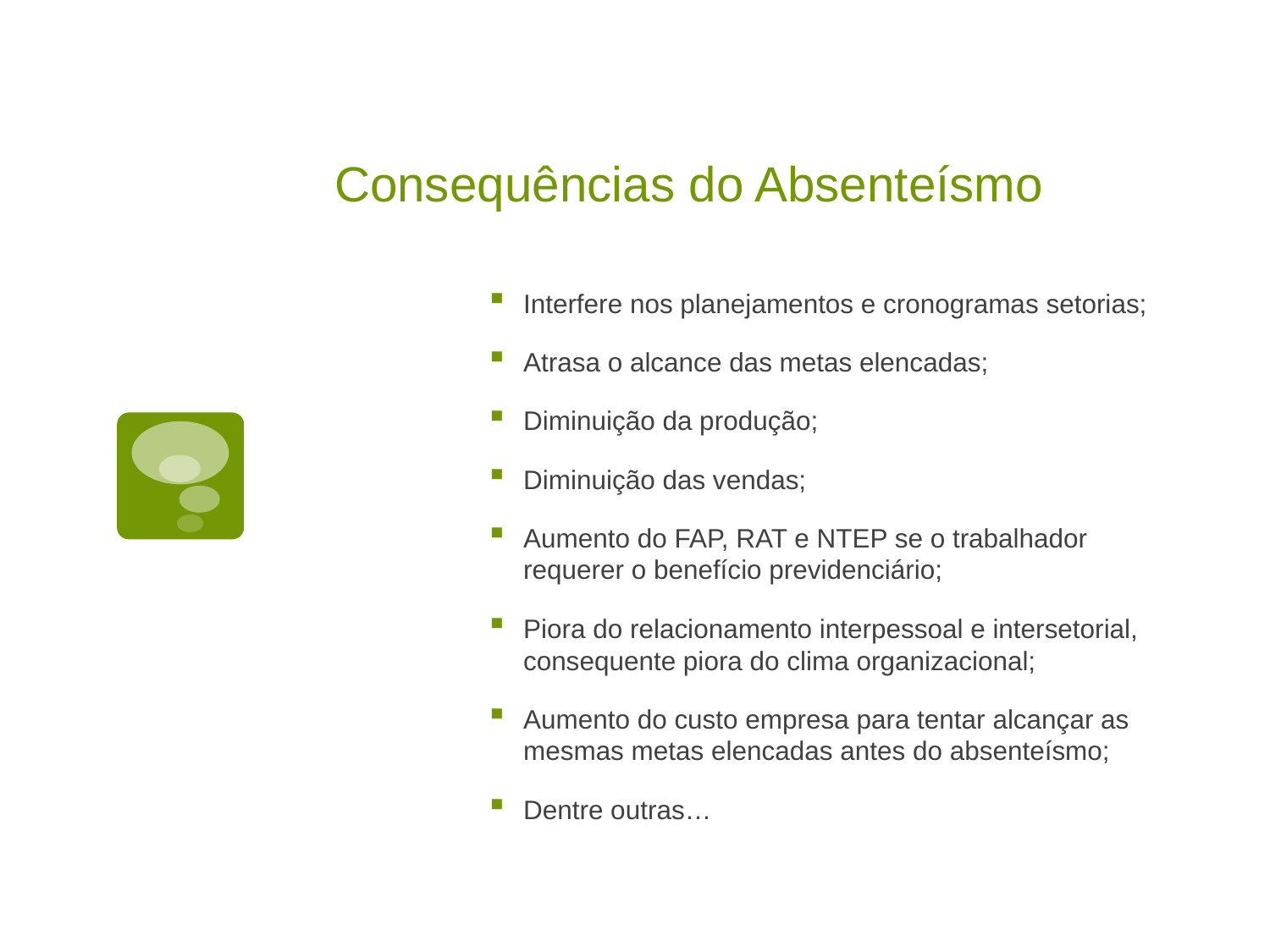

# Consequências do Absenteísmo
Interfere nos planejamentos e cronogramas setorias;
Atrasa o alcance das metas elencadas;
Diminuição da produção;
Diminuição das vendas;
Aumento do FAP, RAT e NTEP se o trabalhador requerer o benefício previdenciário;
Piora do relacionamento interpessoal e intersetorial, consequente piora do clima organizacional;
Aumento do custo empresa para tentar alcançar as mesmas metas elencadas antes do absenteísmo;
Dentre outras…